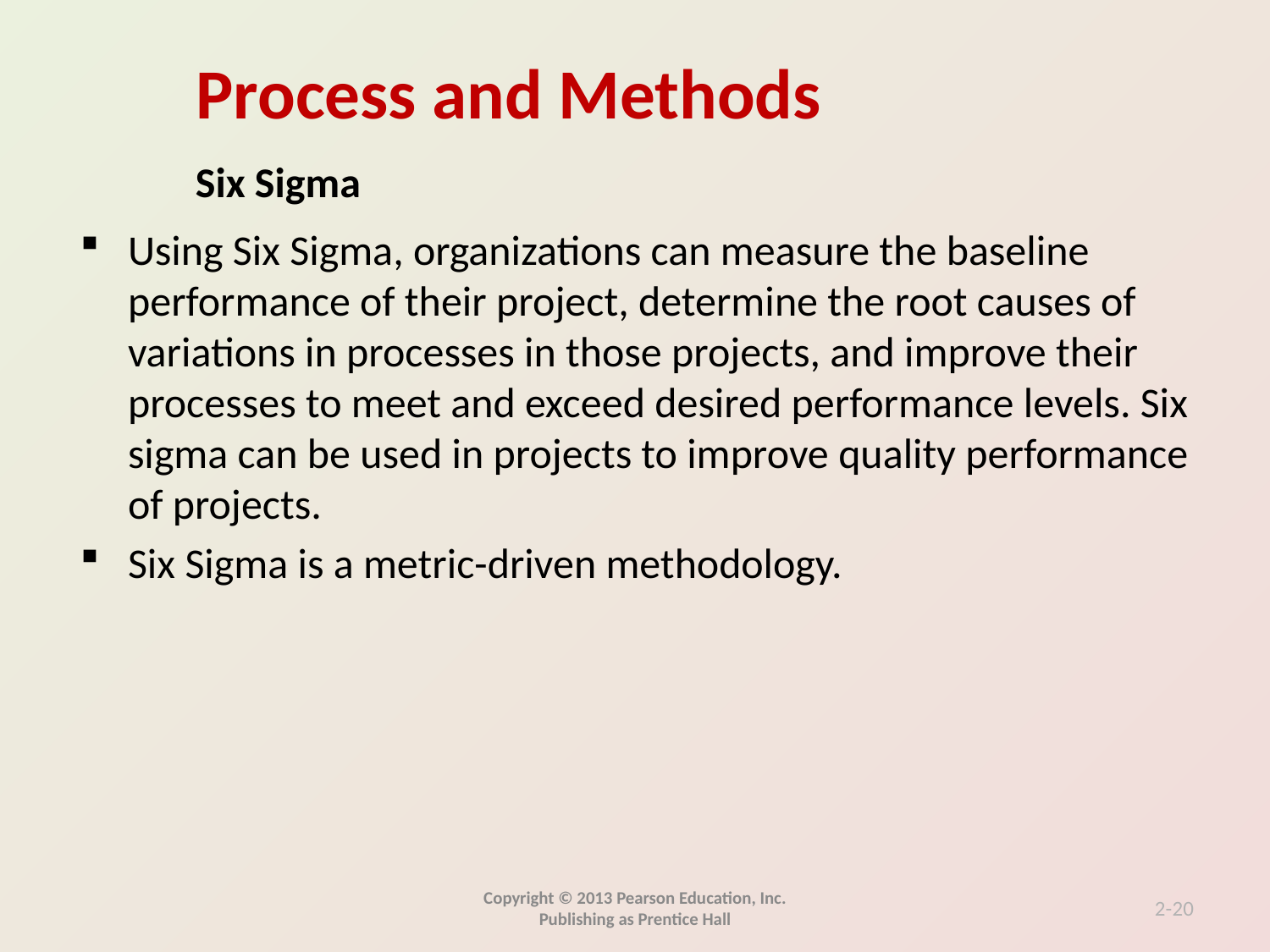

Six Sigma
Using Six Sigma, organizations can measure the baseline performance of their project, determine the root causes of variations in processes in those projects, and improve their processes to meet and exceed desired performance levels. Six sigma can be used in projects to improve quality performance of projects.
Six Sigma is a metric-driven methodology.
Copyright © 2013 Pearson Education, Inc. Publishing as Prentice Hall
2-20